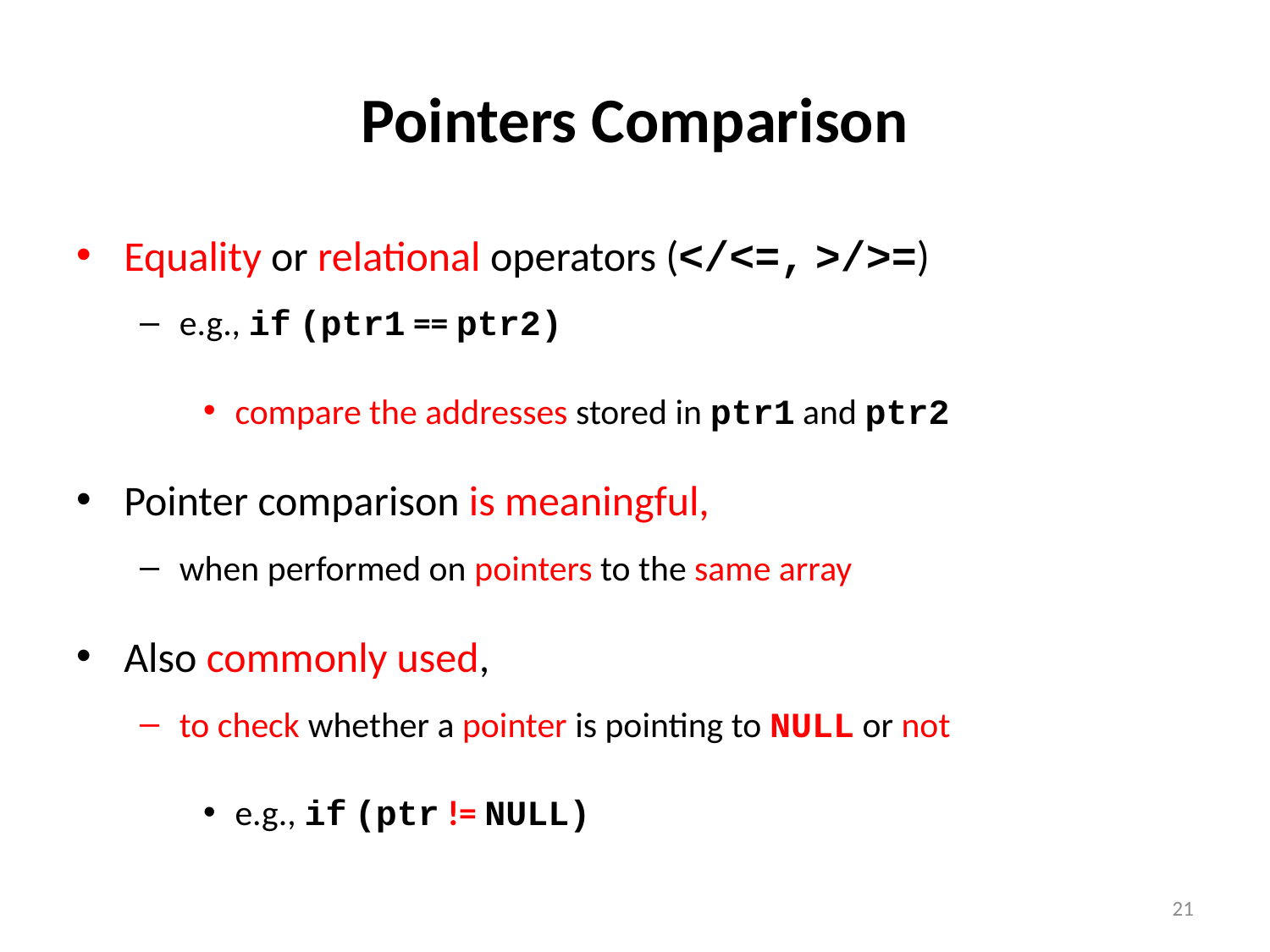

# Pointers Comparison
Equality or relational operators (</<=, >/>=)

e.g., if (ptr1 == ptr2)

compare the addresses stored in ptr1 and ptr2

Pointer comparison is meaningful,

when performed on pointers to the same array

Also commonly used,

to check whether a pointer is pointing to NULL or not

e.g., if (ptr != NULL)

21